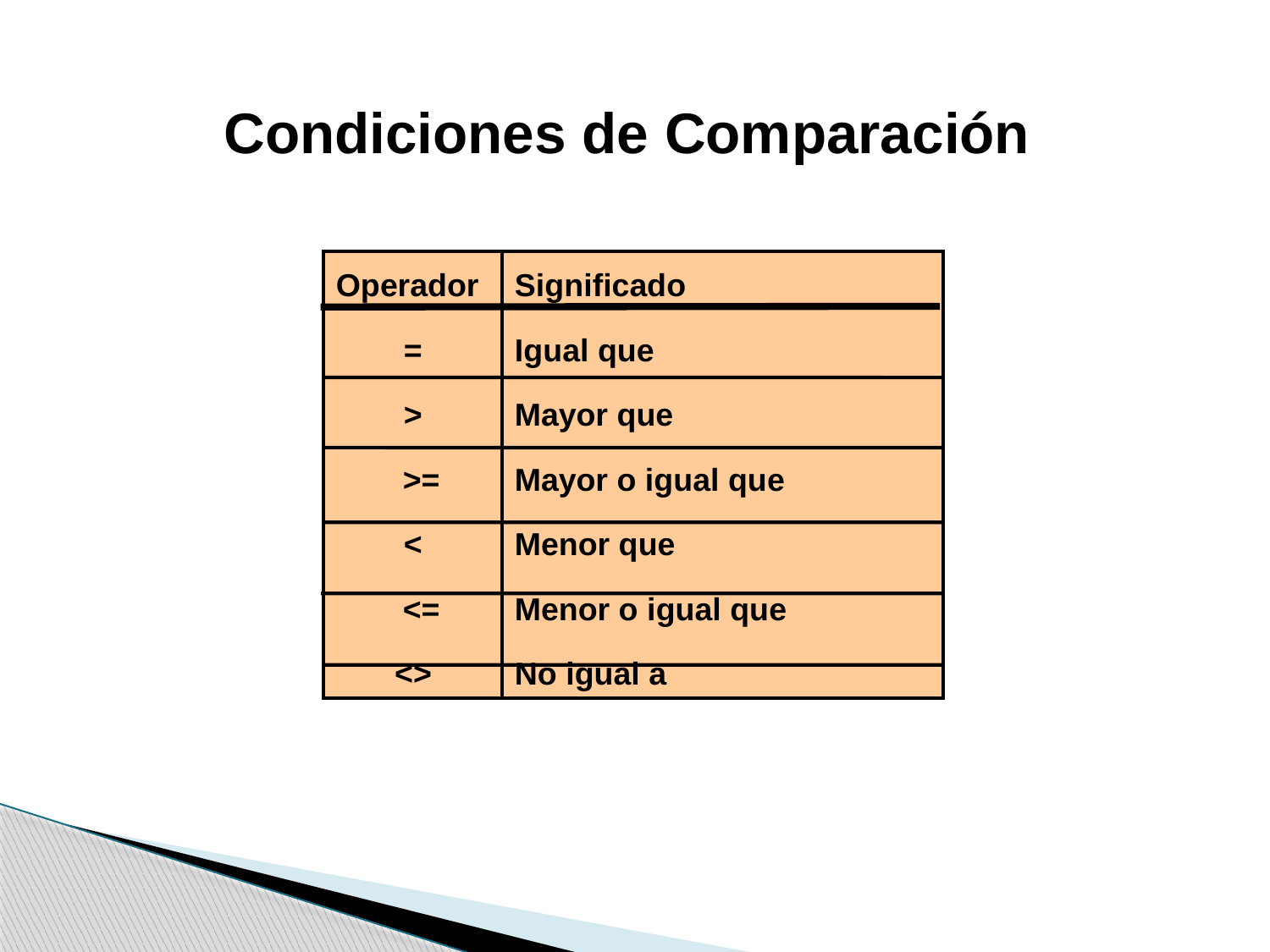

# Condiciones de Comparación
Operador
=
>
      >=
<
      <=
<>
Significado
Igual que
Mayor que
Mayor o igual que
Menor que
Menor o igual que
No igual a